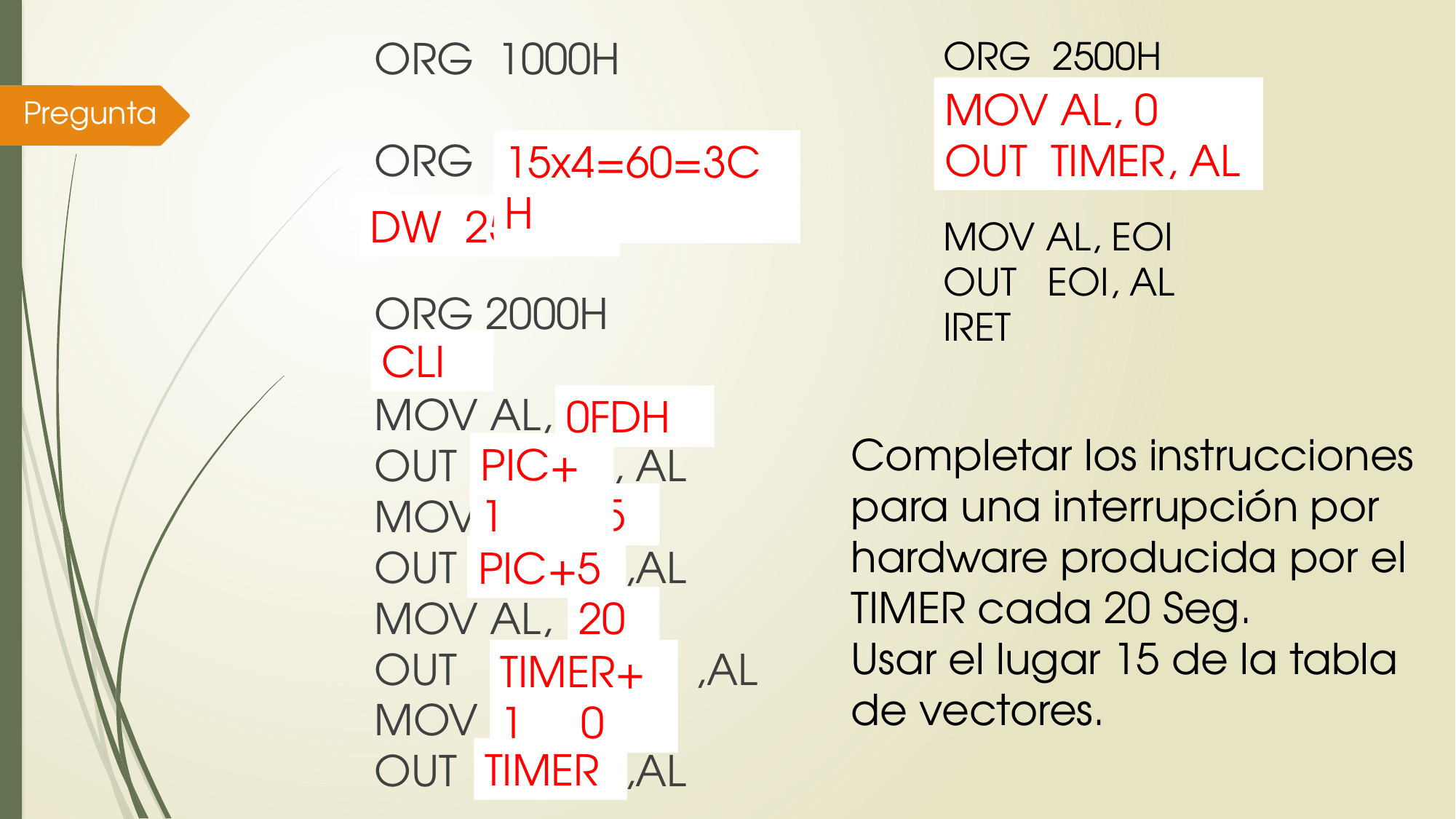

ORG  1000H

ORG  ----------
--------------

ORG 2000H
------
MOV AL, ------
OUT  ------    , AL
MOV AL,  -----
OUT   ------    ,AL
MOV AL,  -----
OUT      ------       ,AL
MOV AL,  -----
OUT   ------    ,AL

ORG  2500H

(Resetar el timer)

MOV AL, EOI
OUT   EOI, AL
IRET

MOV AL, 0
OUT  TIMER, AL
Pregunta
15x4=60=3CH
DW  2500H
CLI
0FDH
Completar los instrucciones para una interrupción por hardware producida por el TIMER cada 20 Seg.
Usar el lugar 15 de la tabla de vectores.

PIC+1
15
PIC+5
20
TIMER+1
0
TIMER